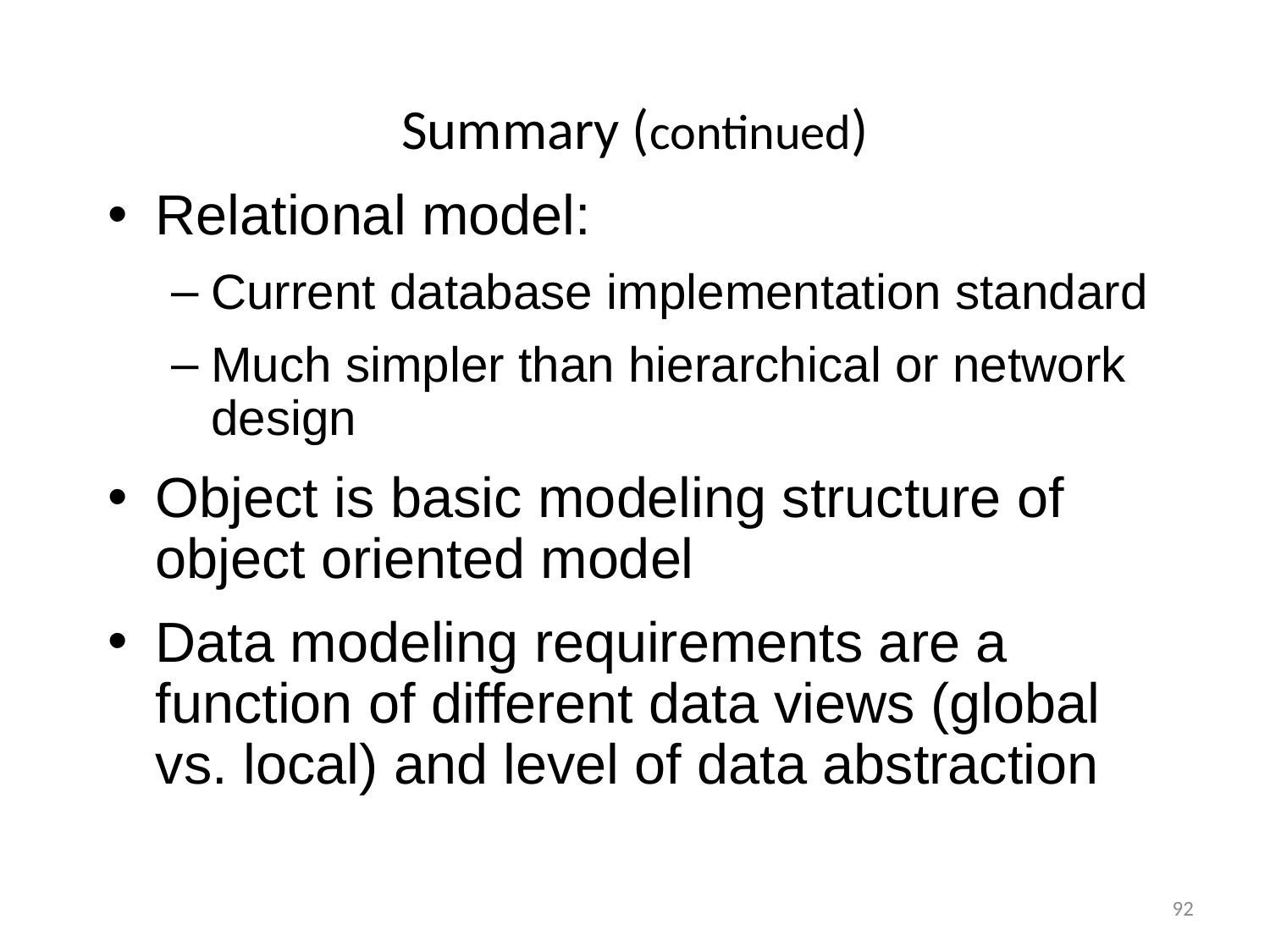

# Summary (continued)
Relational model:
Current database implementation standard
Much simpler than hierarchical or network design
Object is basic modeling structure of object oriented model
Data modeling requirements are a function of different data views (global vs. local) and level of data abstraction
92